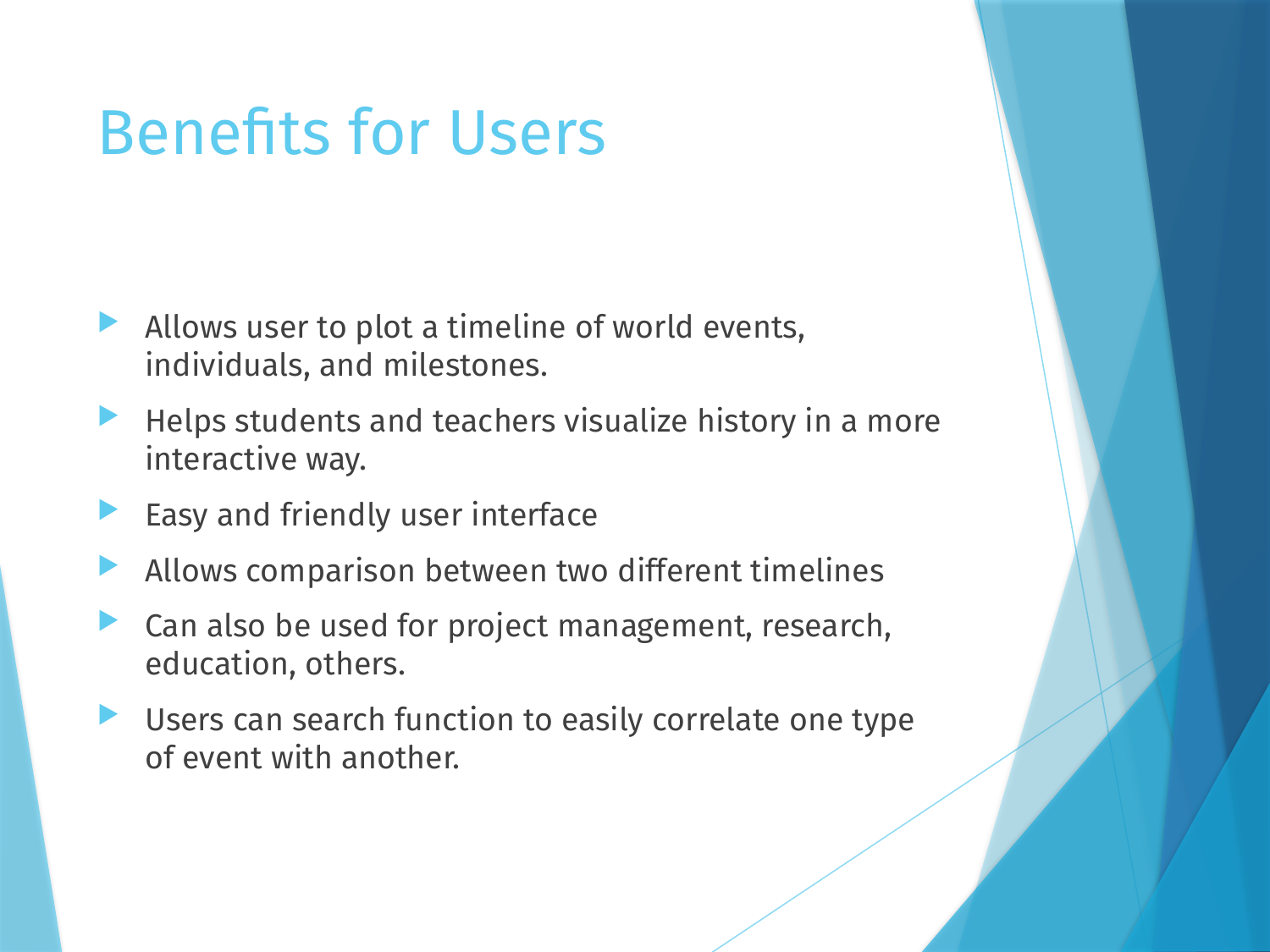

# Benefits for Users
Allows user to plot a timeline of world events, individuals, and milestones.
Helps students and teachers visualize history in a more interactive way.
Easy and friendly user interface
Allows comparison between two different timelines
Can also be used for project management, research, education, others.
Users can search function to easily correlate one type of event with another.